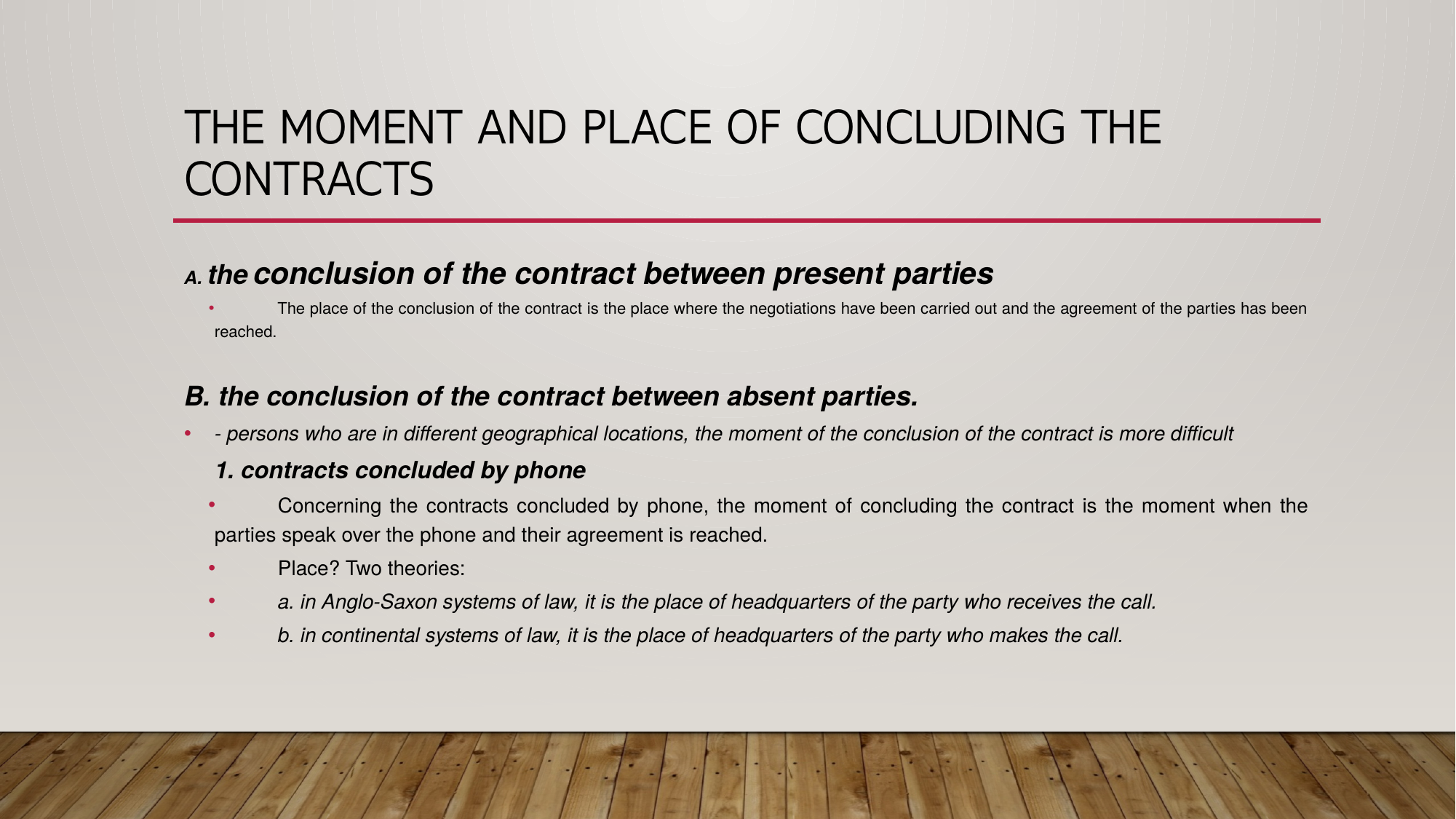

# The moment and place of concluding the contracts
A. the conclusion of the contract between present parties
The place of the conclusion of the contract is the place where the negotiations have been carried out and the agreement of the parties has been reached.

B. the conclusion of the contract between absent parties.
- persons who are in different geographical locations, the moment of the conclusion of the contract is more difficult
1. contracts concluded by phone
Concerning the contracts concluded by phone, the moment of concluding the contract is the moment when the parties speak over the phone and their agreement is reached.
Place? Two theories:
a. in Anglo-Saxon systems of law, it is the place of headquarters of the party who receives the call.
b. in continental systems of law, it is the place of headquarters of the party who makes the call.